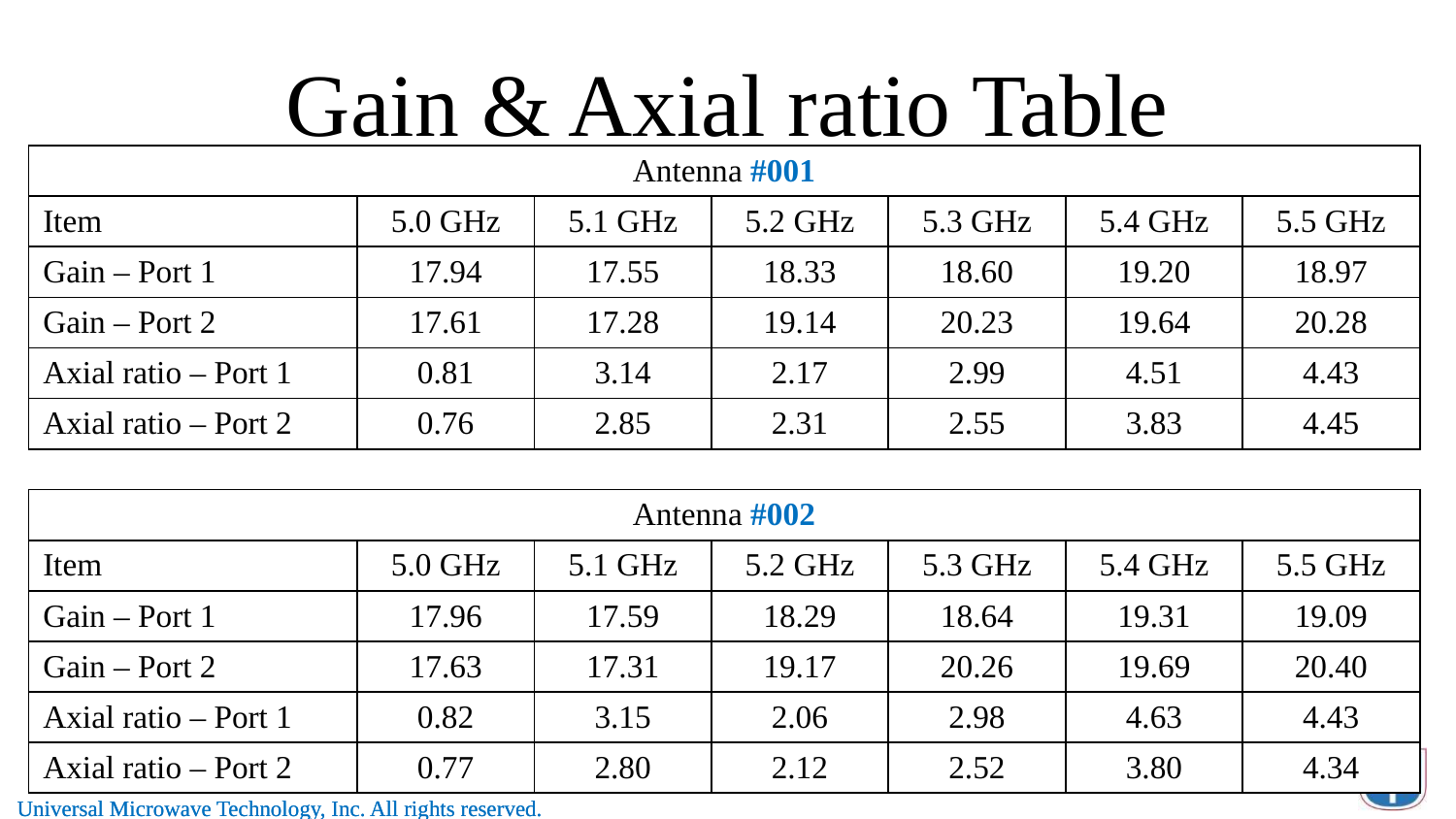

# Gain & Axial ratio Table
| Antenna #001 |  |  |  |  |  |  |
| --- | --- | --- | --- | --- | --- | --- |
| Item | 5.0 GHz | 5.1 GHz | 5.2 GHz | 5.3 GHz | 5.4 GHz | 5.5 GHz |
| Gain – Port 1 | 17.94 | 17.55 | 18.33 | 18.60 | 19.20 | 18.97 |
| Gain – Port 2 | 17.61 | 17.28 | 19.14 | 20.23 | 19.64 | 20.28 |
| Axial ratio – Port 1 | 0.81 | 3.14 | 2.17 | 2.99 | 4.51 | 4.43 |
| Axial ratio – Port 2 | 0.76 | 2.85 | 2.31 | 2.55 | 3.83 | 4.45 |
| Antenna #002 |  |  |  |  |  |  |
| --- | --- | --- | --- | --- | --- | --- |
| Item | 5.0 GHz | 5.1 GHz | 5.2 GHz | 5.3 GHz | 5.4 GHz | 5.5 GHz |
| Gain – Port 1 | 17.96 | 17.59 | 18.29 | 18.64 | 19.31 | 19.09 |
| Gain – Port 2 | 17.63 | 17.31 | 19.17 | 20.26 | 19.69 | 20.40 |
| Axial ratio – Port 1 | 0.82 | 3.15 | 2.06 | 2.98 | 4.63 | 4.43 |
| Axial ratio – Port 2 | 0.77 | 2.80 | 2.12 | 2.52 | 3.80 | 4.34 |
10